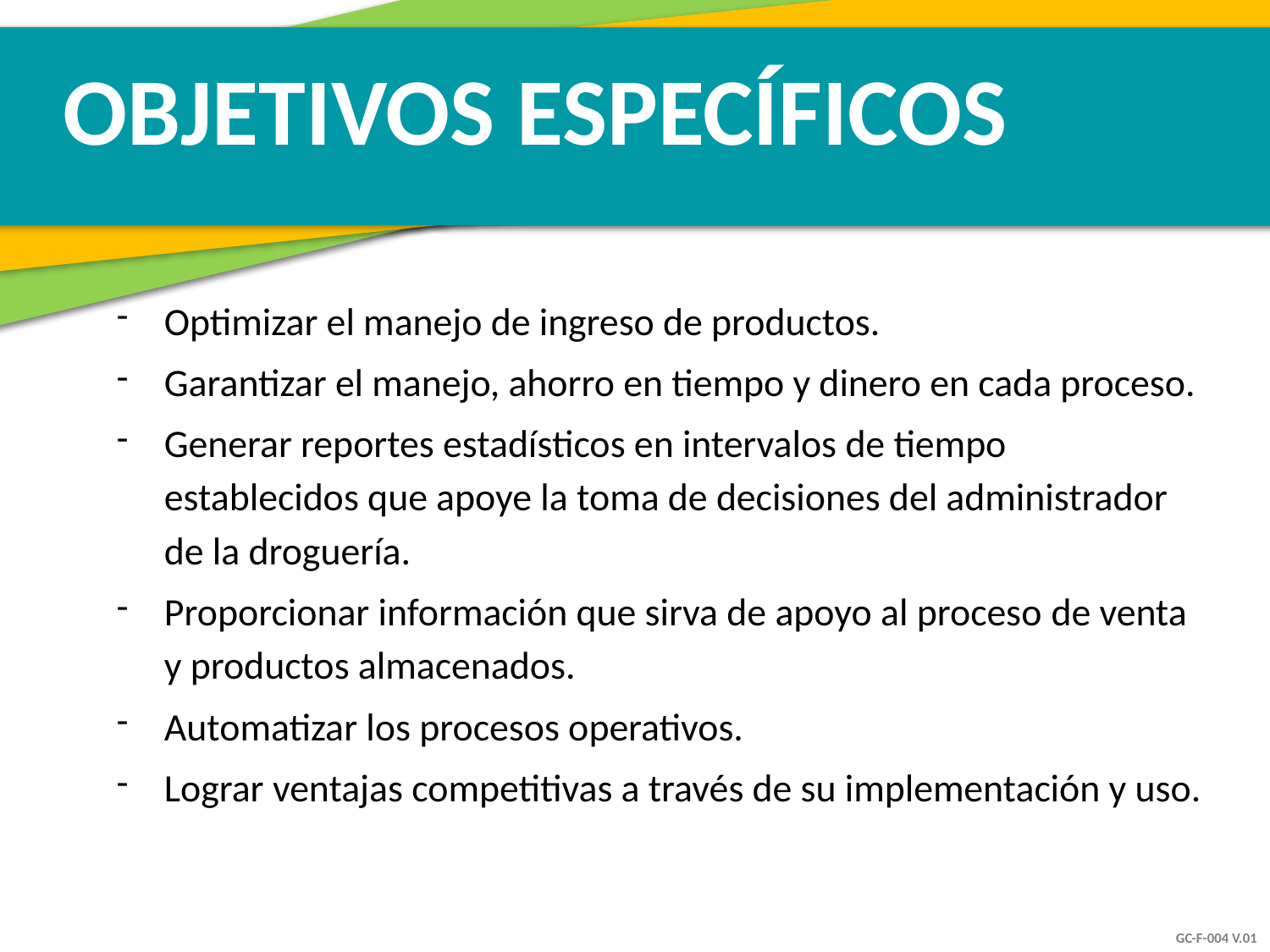

OBJETIVOS ESPECÍFICOS
Optimizar el manejo de ingreso de productos.
Garantizar el manejo, ahorro en tiempo y dinero en cada proceso.
Generar reportes estadísticos en intervalos de tiempo establecidos que apoye la toma de decisiones del administrador de la droguería.
Proporcionar información que sirva de apoyo al proceso de venta y productos almacenados.
Automatizar los procesos operativos.
Lograr ventajas competitivas a través de su implementación y uso.